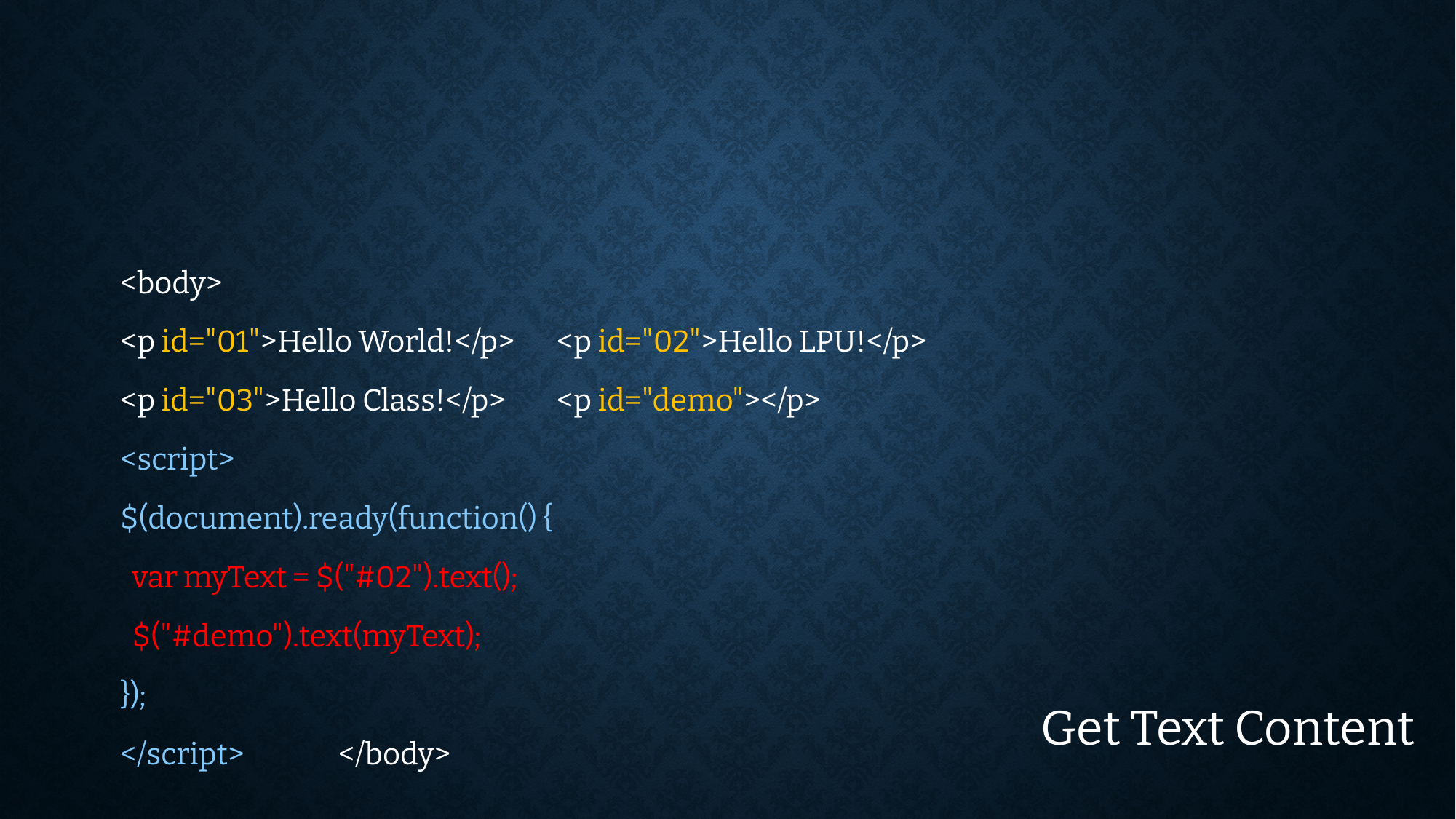

#
<body>
<p id="01">Hello World!</p>	<p id="02">Hello LPU!</p>
<p id="03">Hello Class!</p>	<p id="demo"></p>
<script>
$(document).ready(function() {
  var myText = $("#02").text();
  $("#demo").text(myText);
});
</script>	</body>
Get Text Content